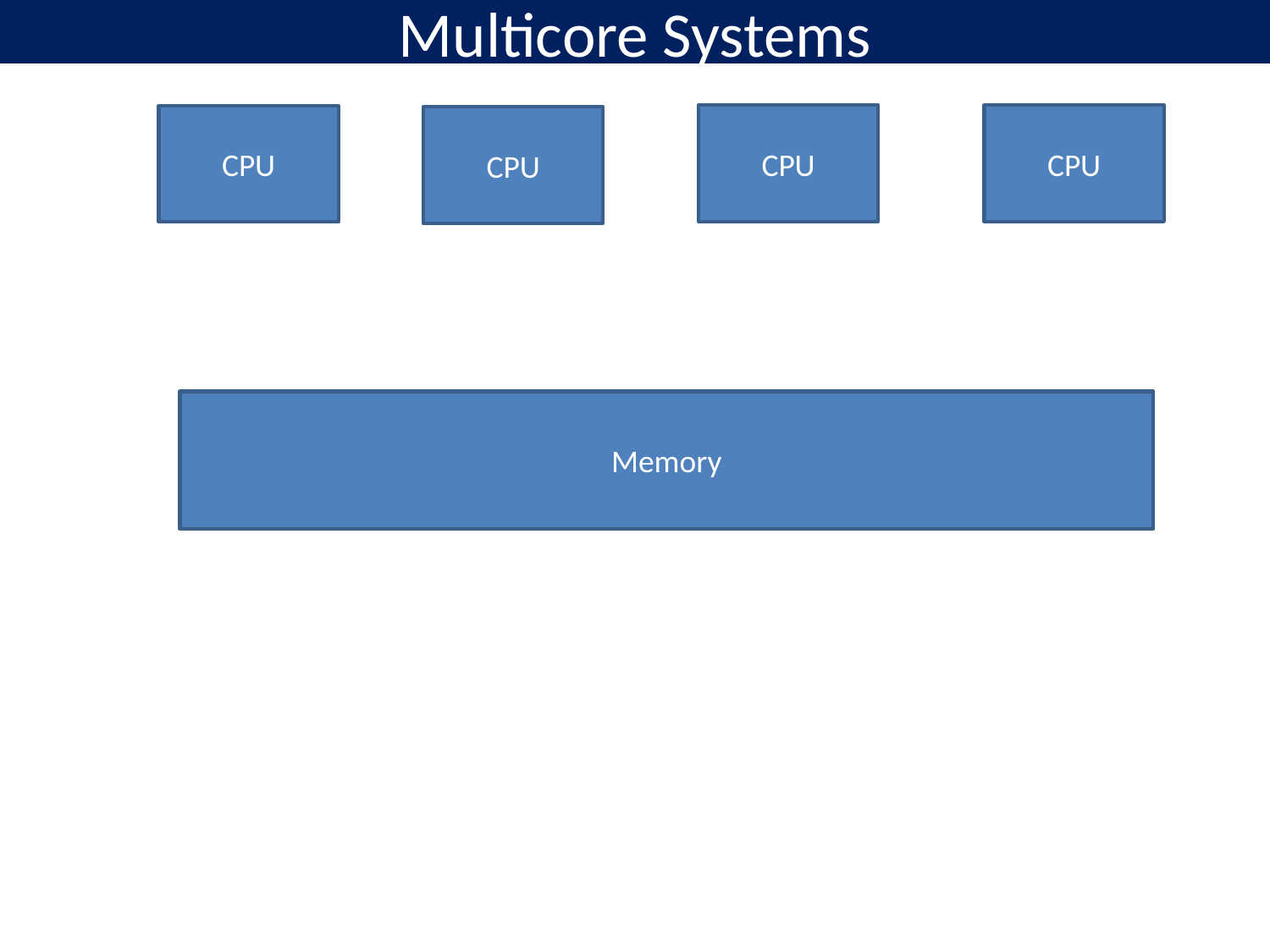

# Multicore Systems
CPU
CPU
CPU
CPU
Memory